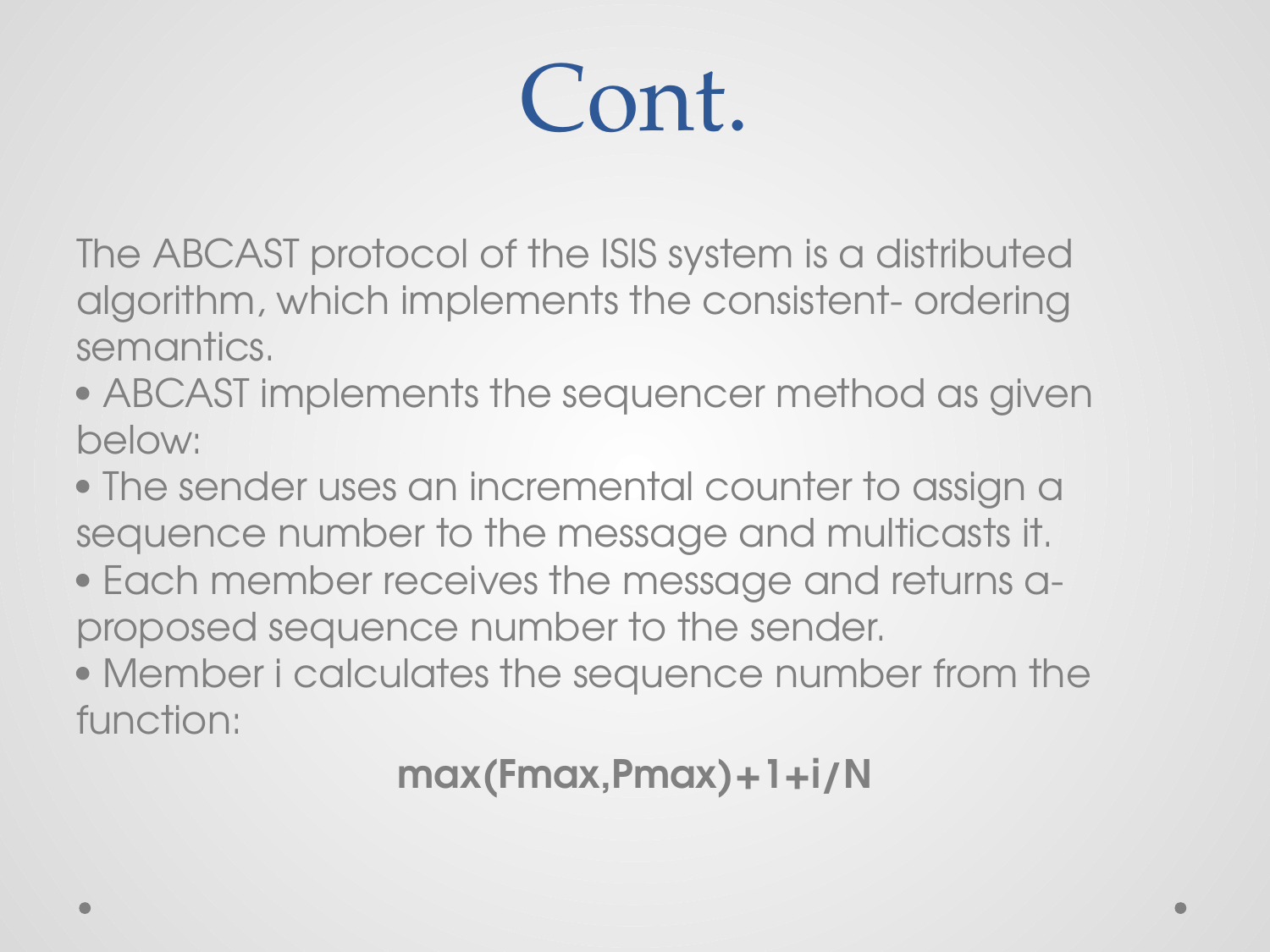

# Cont.
The ABCAST protocol of the ISIS system is a distributed algorithm, which implements the consistent- ordering semantics.
• ABCAST implements the sequencer method as given below:
• The sender uses an incremental counter to assign a sequence number to the message and multicasts it.
• Each member receives the message and returns a-proposed sequence number to the sender.
• Member i calculates the sequence number from the function:
max(Fmax,Pmax)+1+i/N